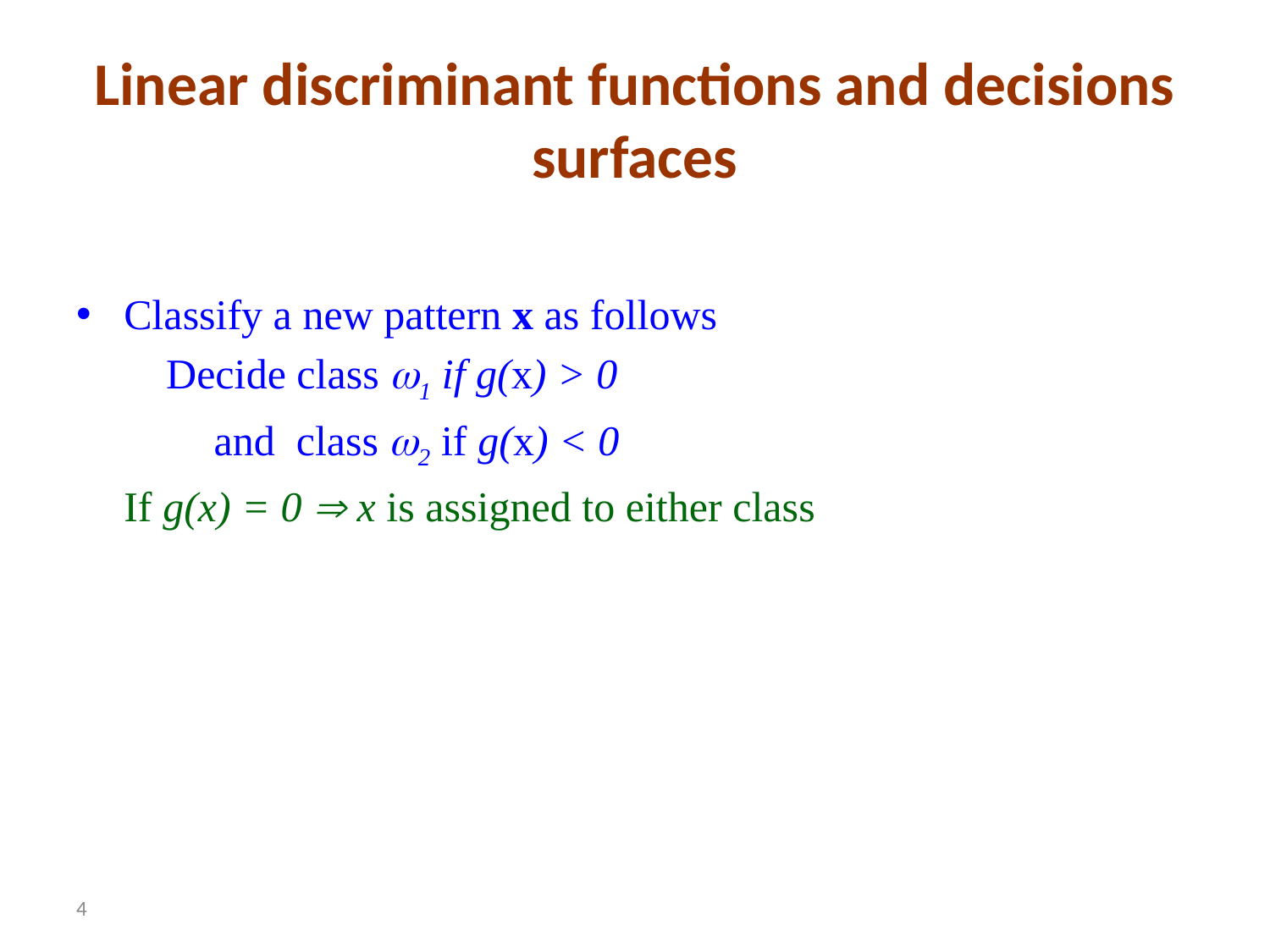

# Linear discriminant functions and decisions surfaces
Classify a new pattern x as follows
	    Decide class ω1 if g(x) > 0
             and  class ω2 if g(x) < 0
	If g(x) = 0 ⇒ x is assigned to either class
4